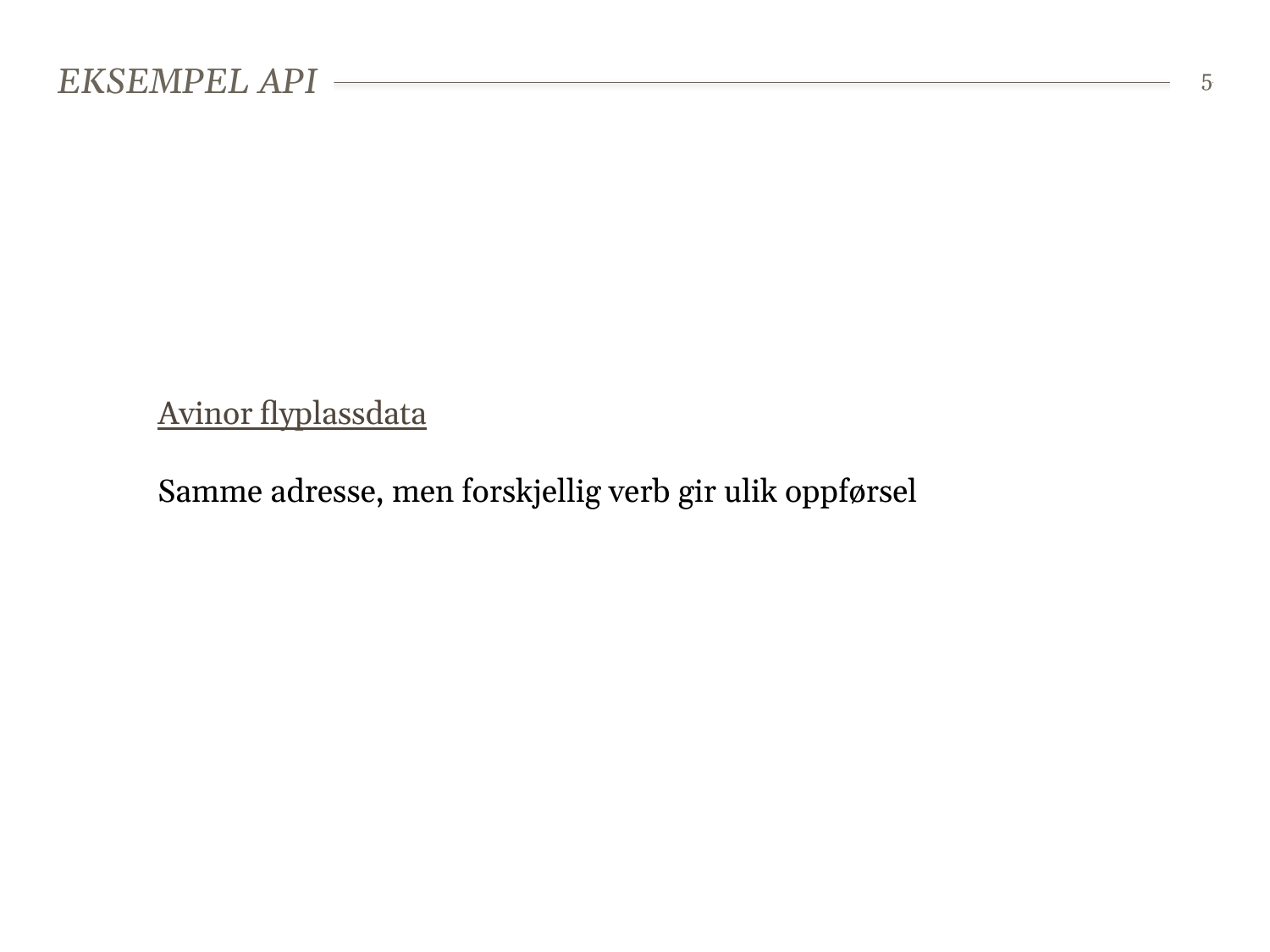

# Eksempel api
5
Avinor flyplassdata

Samme adresse, men forskjellig verb gir ulik oppførsel